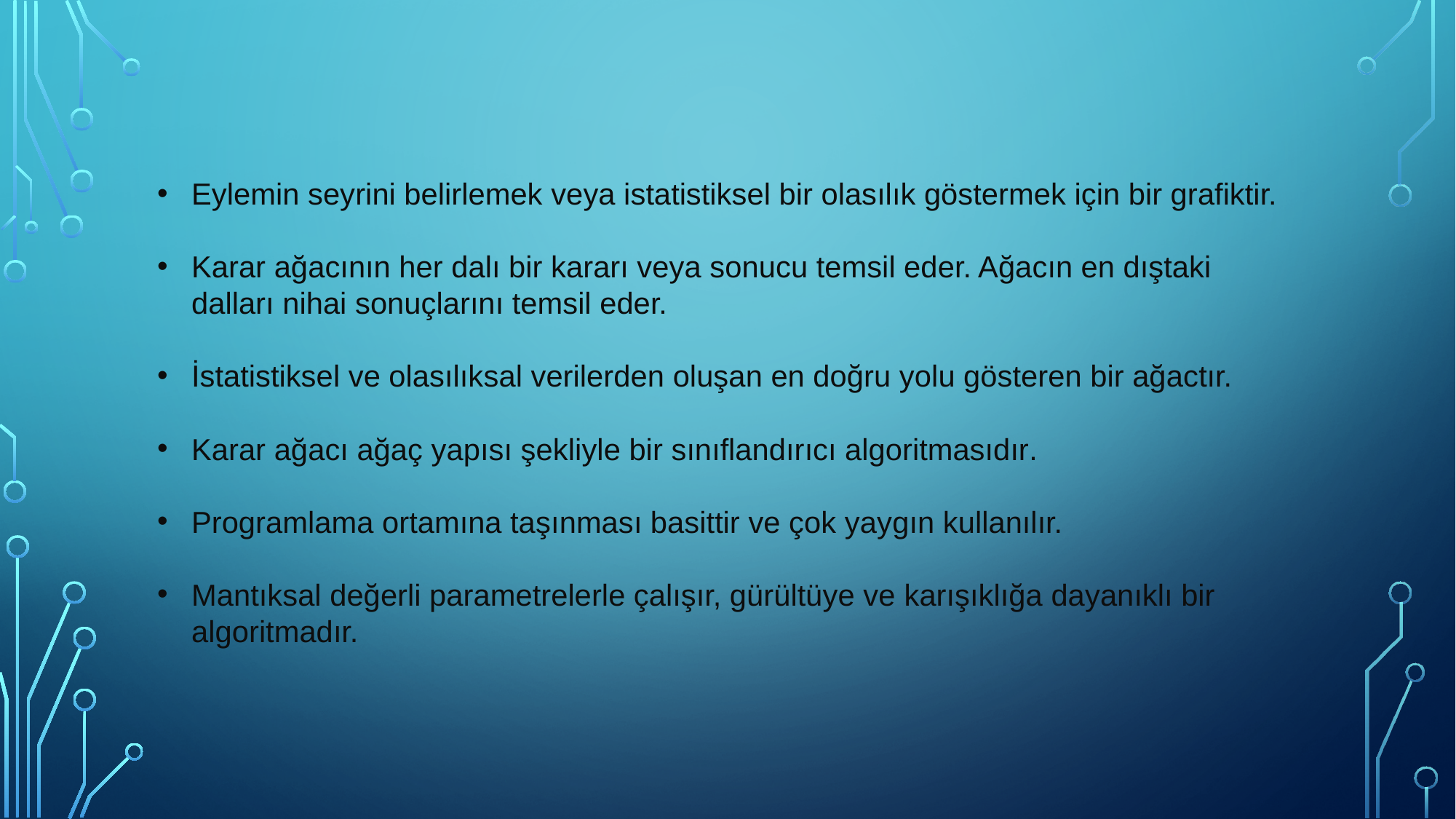

Eylemin seyrini belirlemek veya istatistiksel bir olasılık göstermek için bir grafiktir.

Karar ağacının her dalı bir kararı veya sonucu temsil eder. Ağacın en dıştaki dalları nihai sonuçlarını temsil eder.

İstatistiksel ve olasılıksal verilerden oluşan en doğru yolu gösteren bir ağactır.

Karar ağacı ağaç yapısı şekliyle bir sınıflandırıcı algoritmasıdır.

Programlama ortamına taşınması basittir ve çok yaygın kullanılır.

Mantıksal değerli parametrelerle çalışır, gürültüye ve karışıklığa dayanıklı bir algoritmadır.